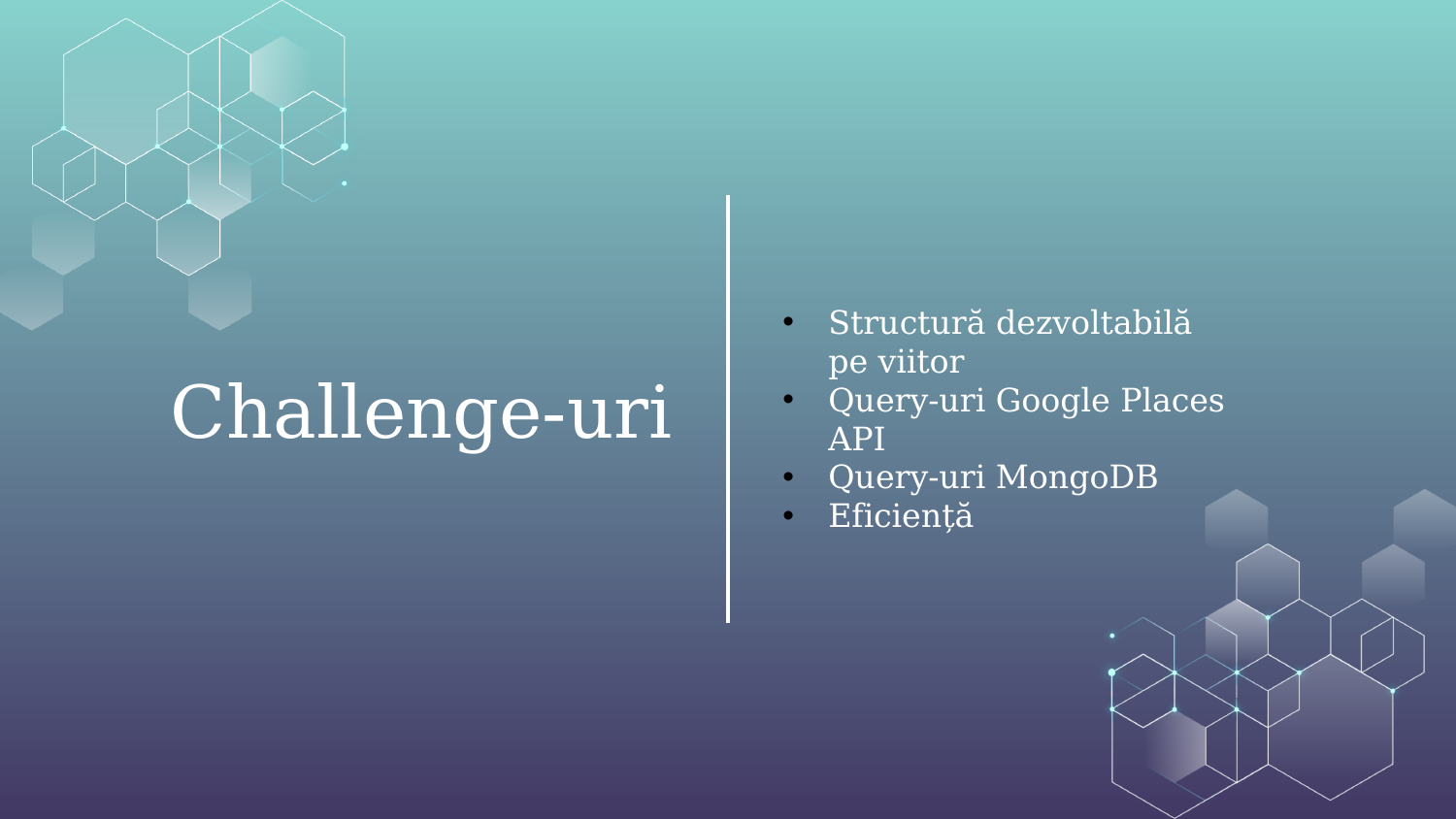

Structură dezvoltabilă pe viitor
Query-uri Google Places API
Query-uri MongoDB
Eficiență
# Challenge-uri